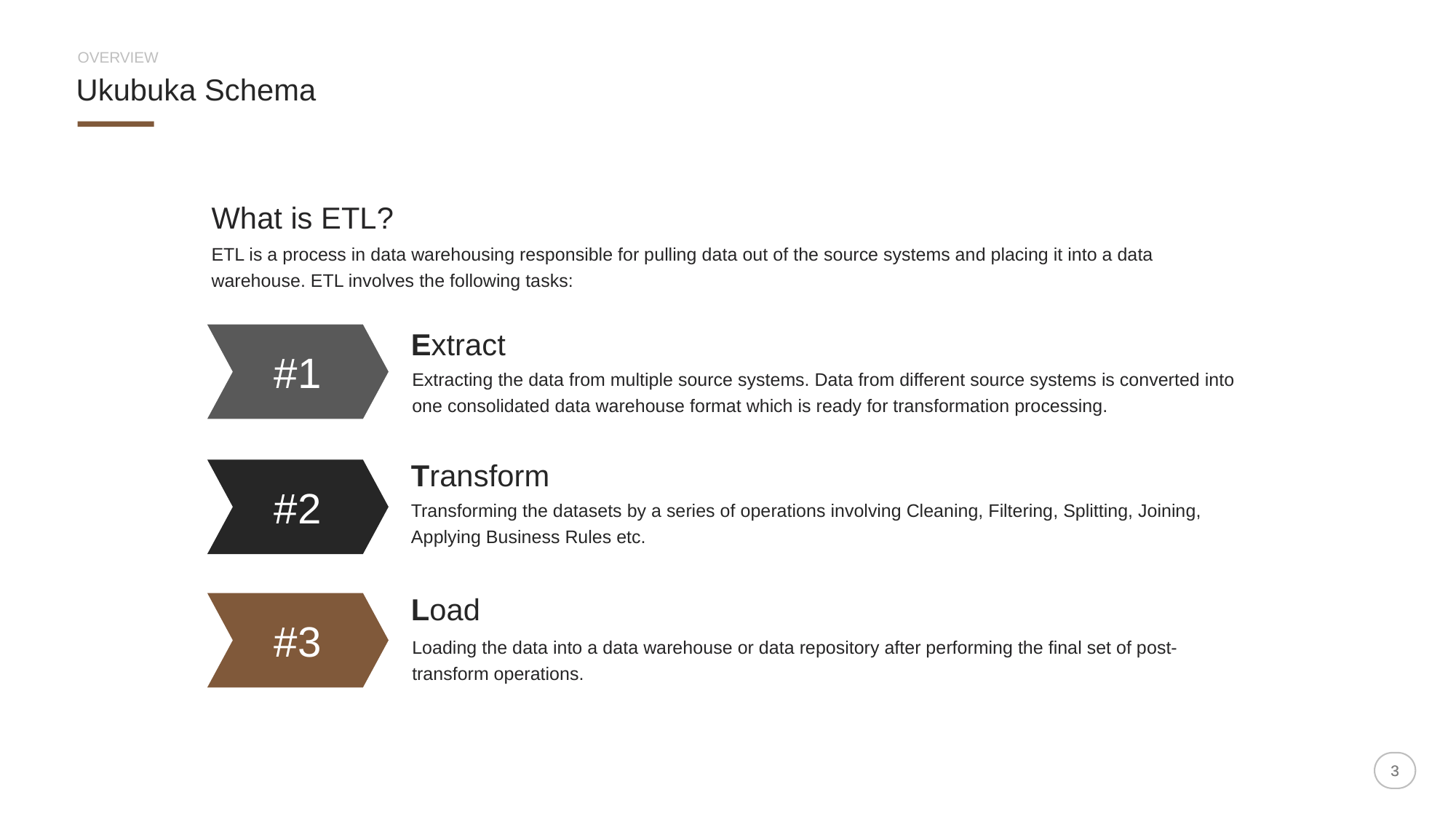

OVERVIEW
Ukubuka Schema
What is ETL?
ETL is a process in data warehousing responsible for pulling data out of the source systems and placing it into a data warehouse. ETL involves the following tasks:
Extract
#1
Extracting the data from multiple source systems. Data from different source systems is converted into one consolidated data warehouse format which is ready for transformation processing.
Transform
#2
Transforming the datasets by a series of operations involving Cleaning, Filtering, Splitting, Joining, Applying Business Rules etc.
Load
#3
Loading the data into a data warehouse or data repository after performing the final set of post-transform operations.
3
3